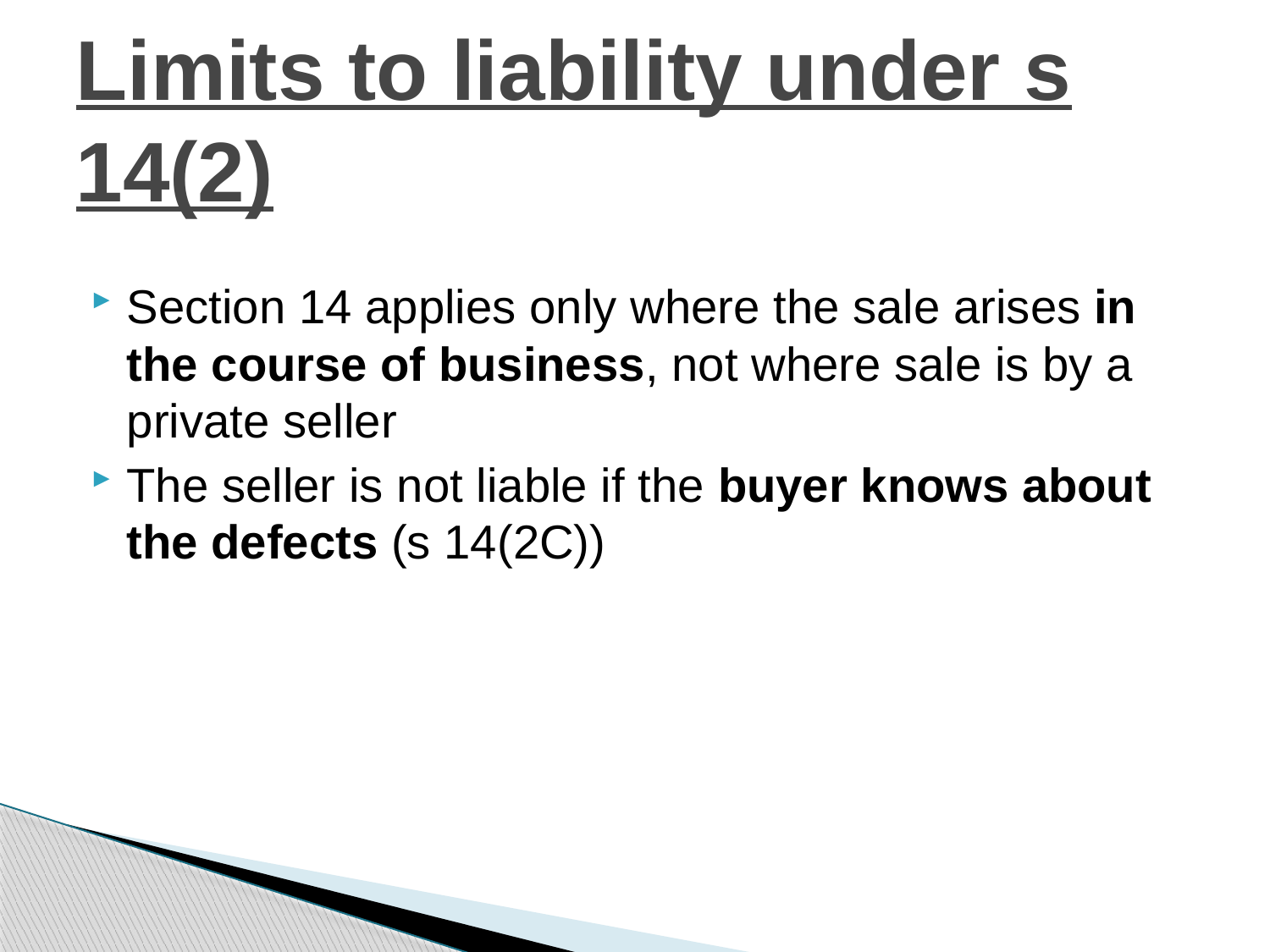

# Limits to liability under s 14(2)

Section 14 applies only where the sale arises in the course of business, not where sale is by a private seller
The seller is not liable if the buyer knows about the defects (s 14(2C))